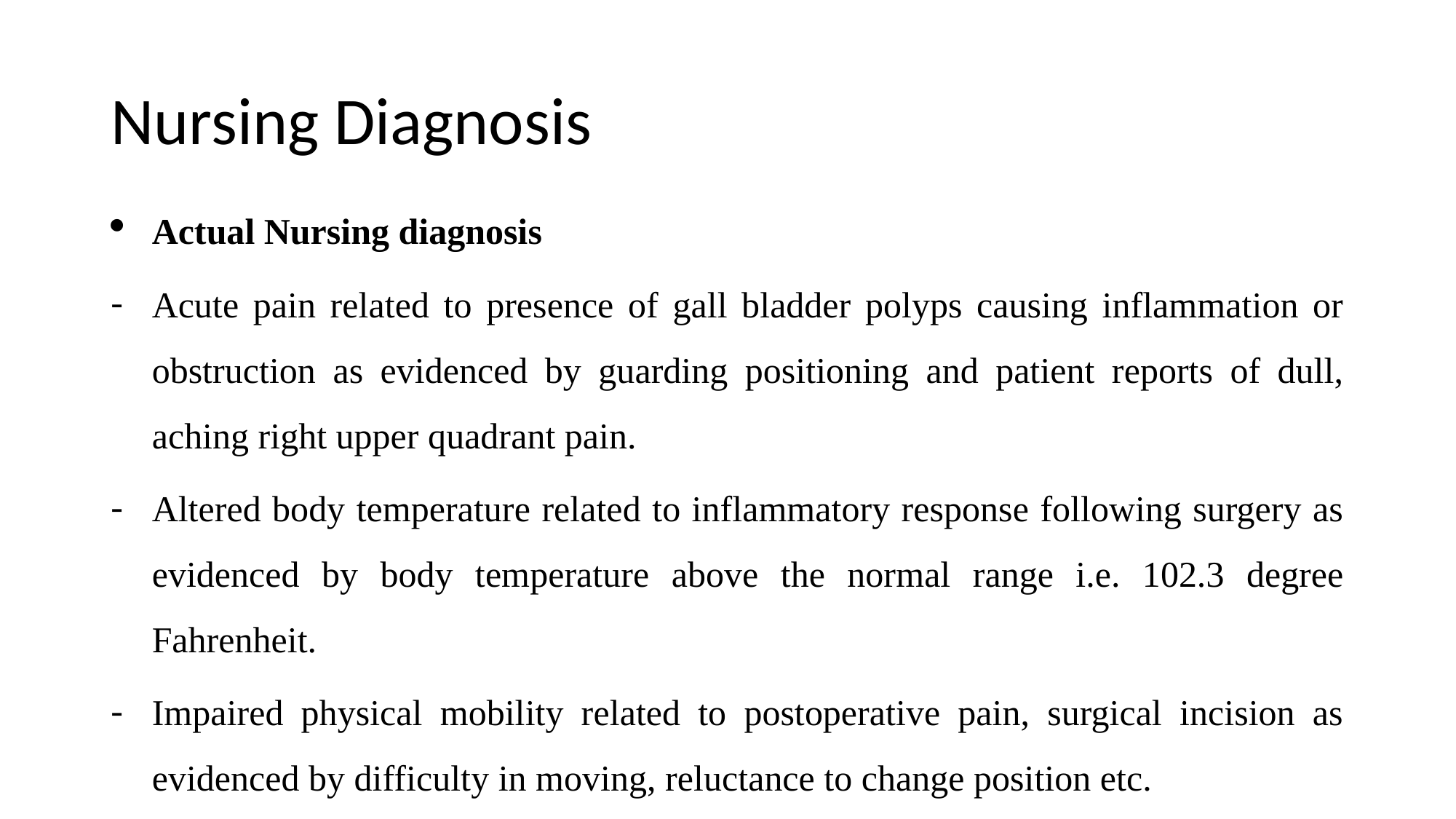

# Nursing Diagnosis
Actual Nursing diagnosis
Acute pain related to presence of gall bladder polyps causing inflammation or obstruction as evidenced by guarding positioning and patient reports of dull, aching right upper quadrant pain.
Altered body temperature related to inflammatory response following surgery as evidenced by body temperature above the normal range i.e. 102.3 degree Fahrenheit.
Impaired physical mobility related to postoperative pain, surgical incision as evidenced by difficulty in moving, reluctance to change position etc.